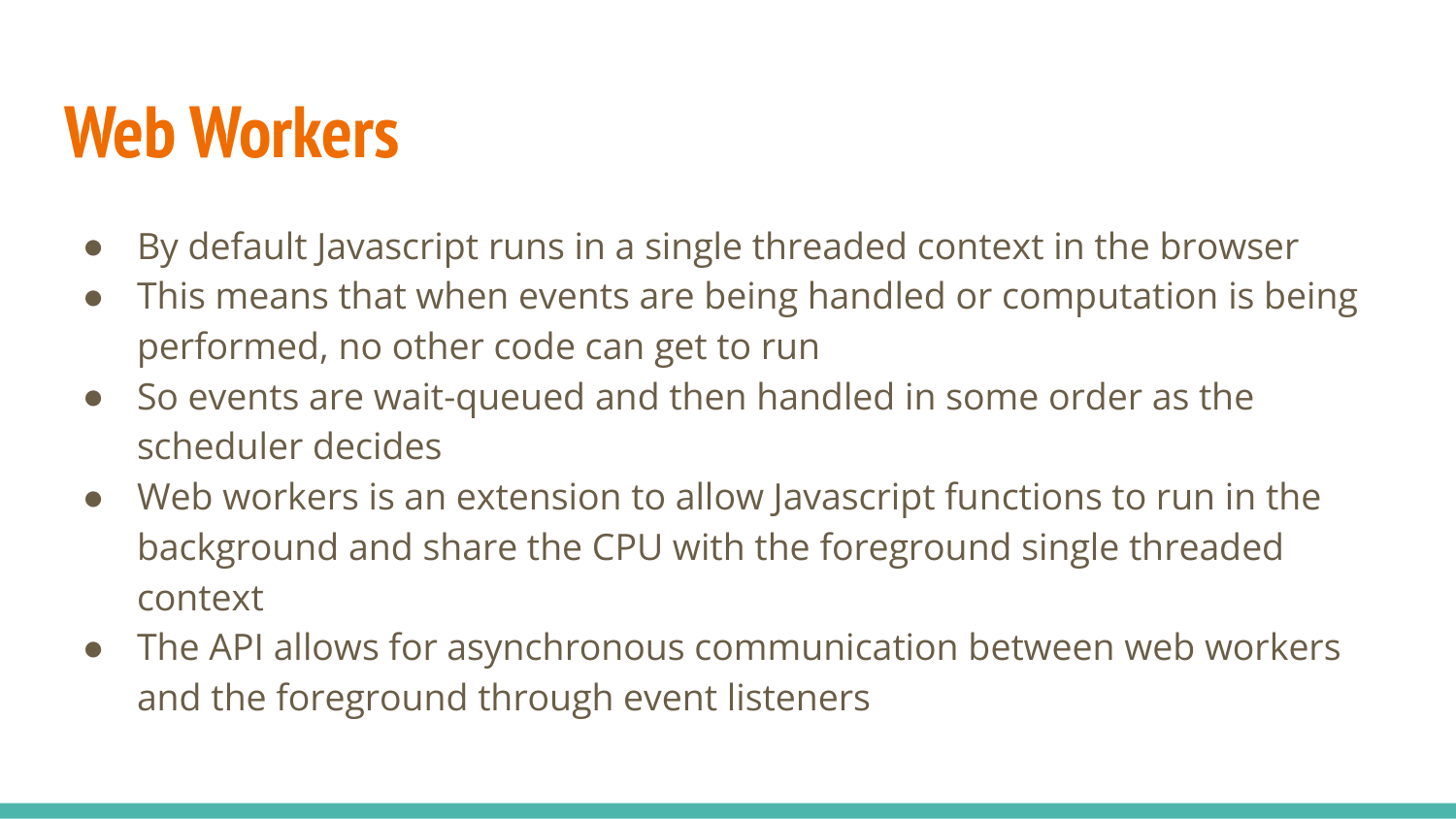

# Web Workers
By default Javascript runs in a single threaded context in the browser
This means that when events are being handled or computation is being performed, no other code can get to run
So events are wait-queued and then handled in some order as the scheduler decides
Web workers is an extension to allow Javascript functions to run in the background and share the CPU with the foreground single threaded context
The API allows for asynchronous communication between web workers and the foreground through event listeners